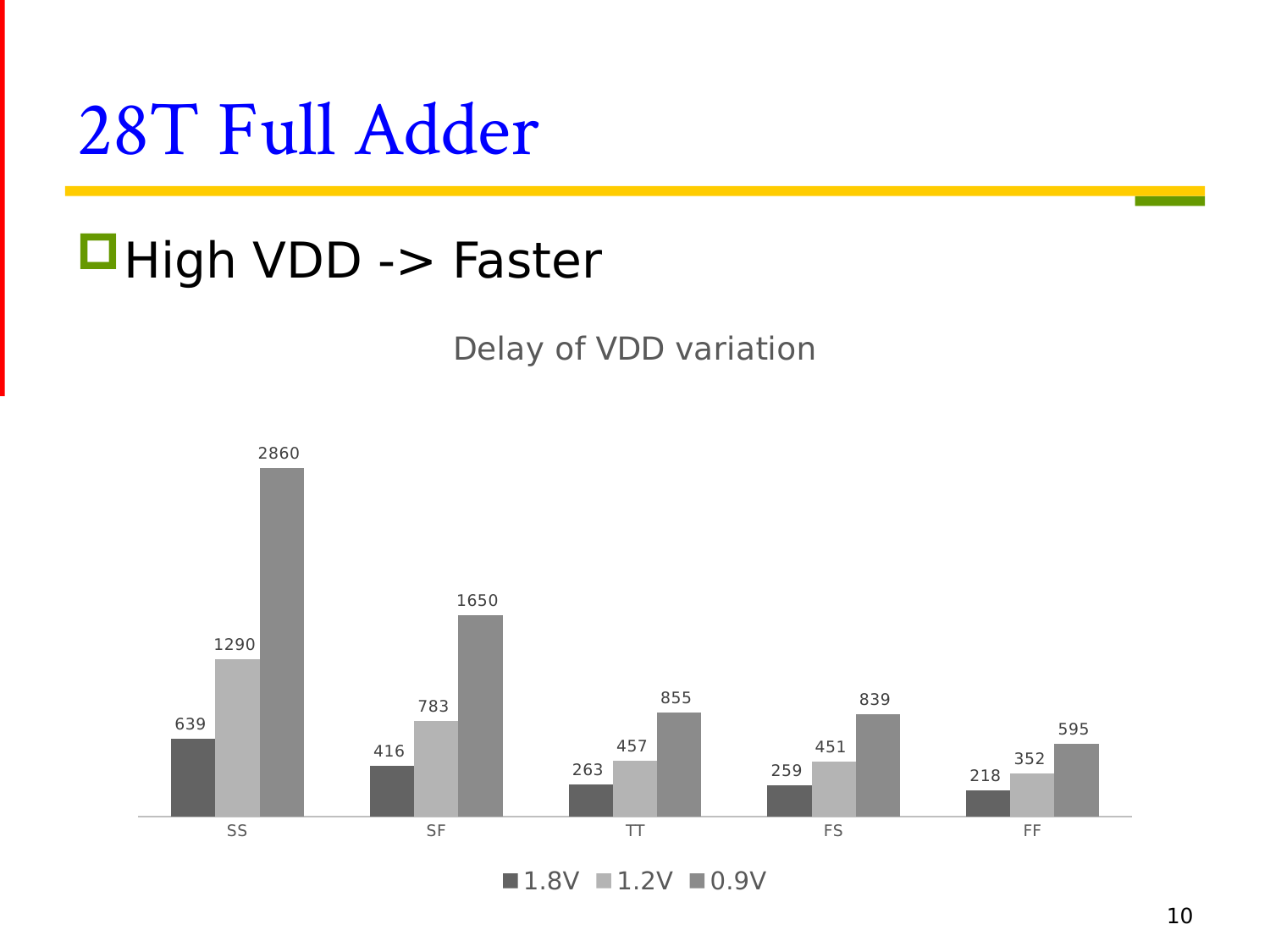

# 28T Full Adder
High VDD -> Faster

### Chart: Delay of VDD variation

| Category | 1.8V | 1.2V | 0.9V |
|---|---|---|---|
| SS | 639.0 | 1290.0 | 2860.0 |
| SF | 416.0 | 783.0 | 1650.0 |
| TT | 263.0 | 457.0 | 855.0 |
| FS | 259.0 | 451.0 | 839.0 |
| FF | 218.0 | 352.0 | 595.0 |
10